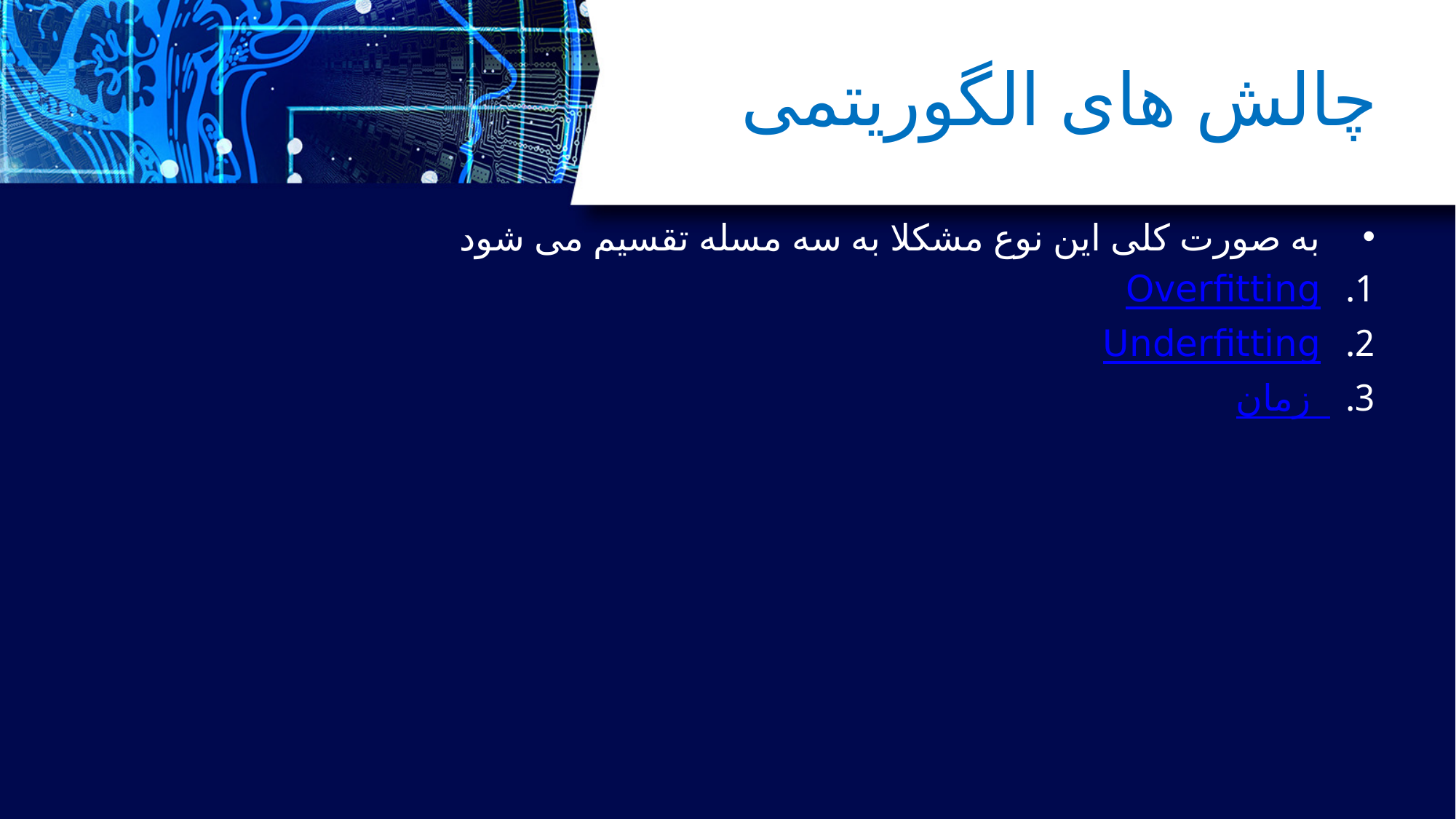

# چالش های الگوریتمی
به صورت کلی این نوع مشکلا به سه مسله تقسیم می شود
Overfitting
Underfitting
زمان